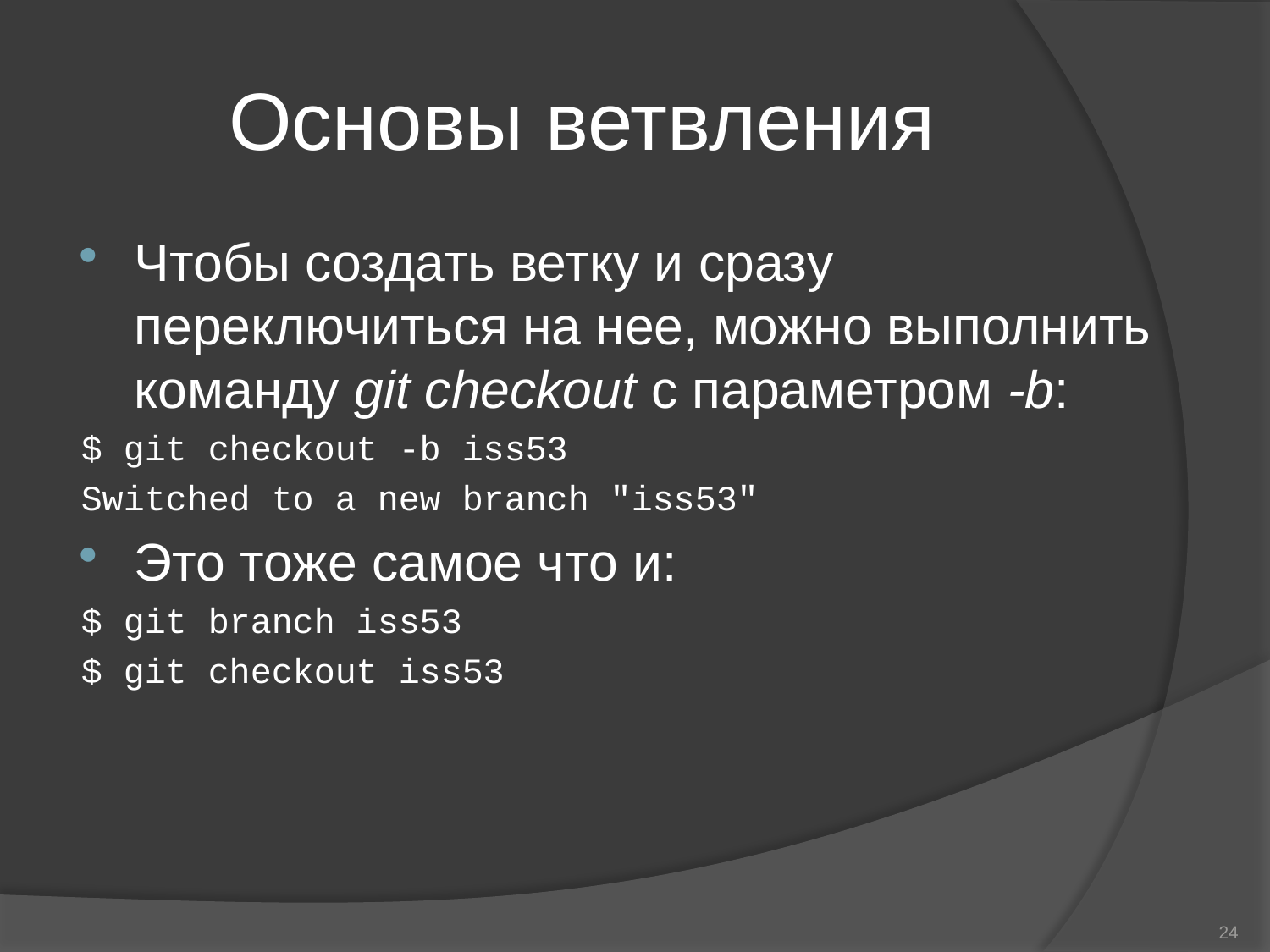

# Основы ветвления
Чтобы создать ветку и сразу переключиться на нее, можно выполнить команду git checkout с параметром -b:
$ git checkout -b iss53
Switched to a new branch "iss53"
Это тоже самое что и:
$ git branch iss53
$ git checkout iss53

24